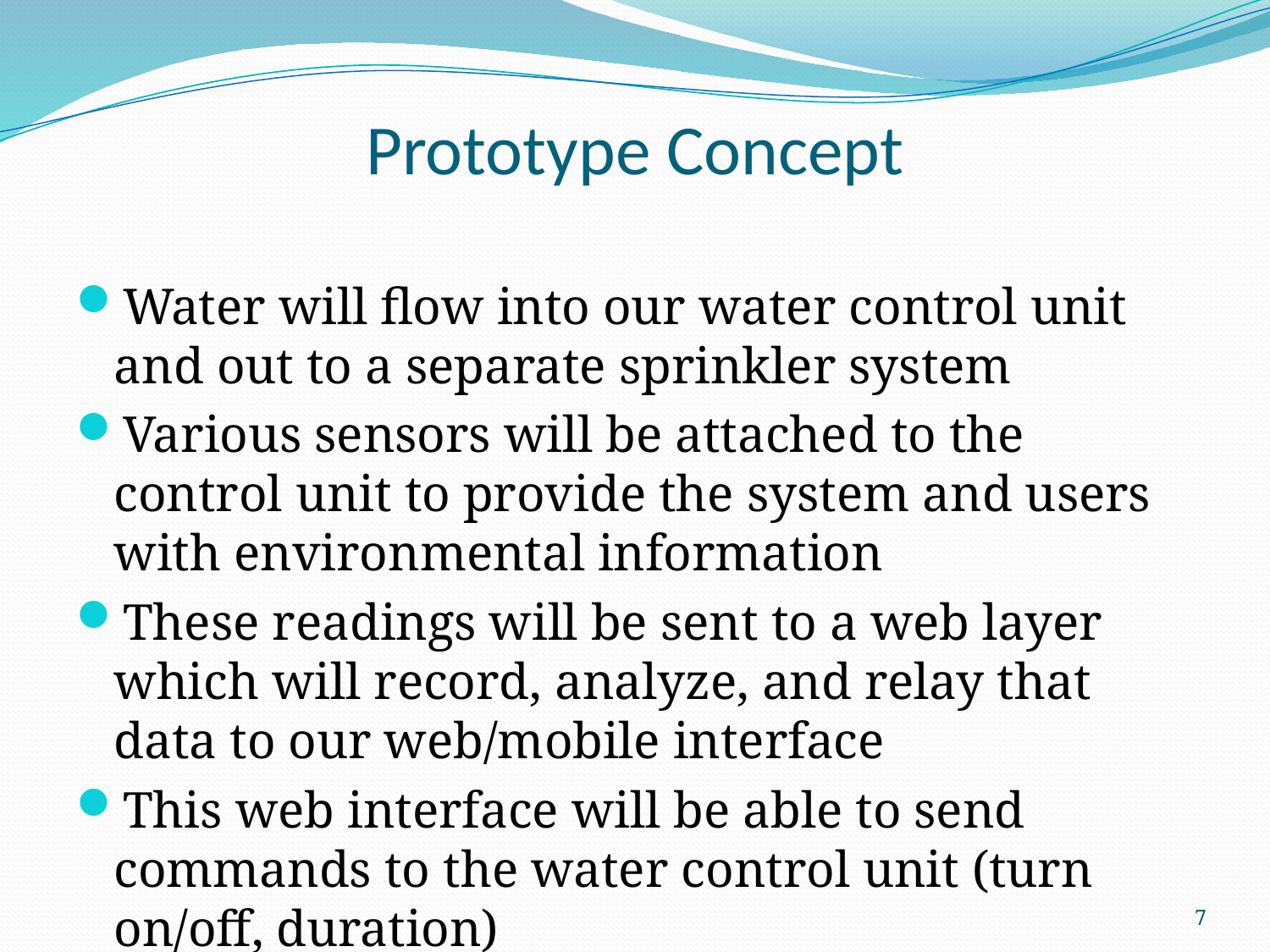

# Prototype Concept
Water will flow into our water control unit and out to a separate sprinkler system
Various sensors will be attached to the control unit to provide the system and users with environmental information
These readings will be sent to a web layer which will record, analyze, and relay that data to our web/mobile interface
This web interface will be able to send commands to the water control unit (turn on/off, duration)
7